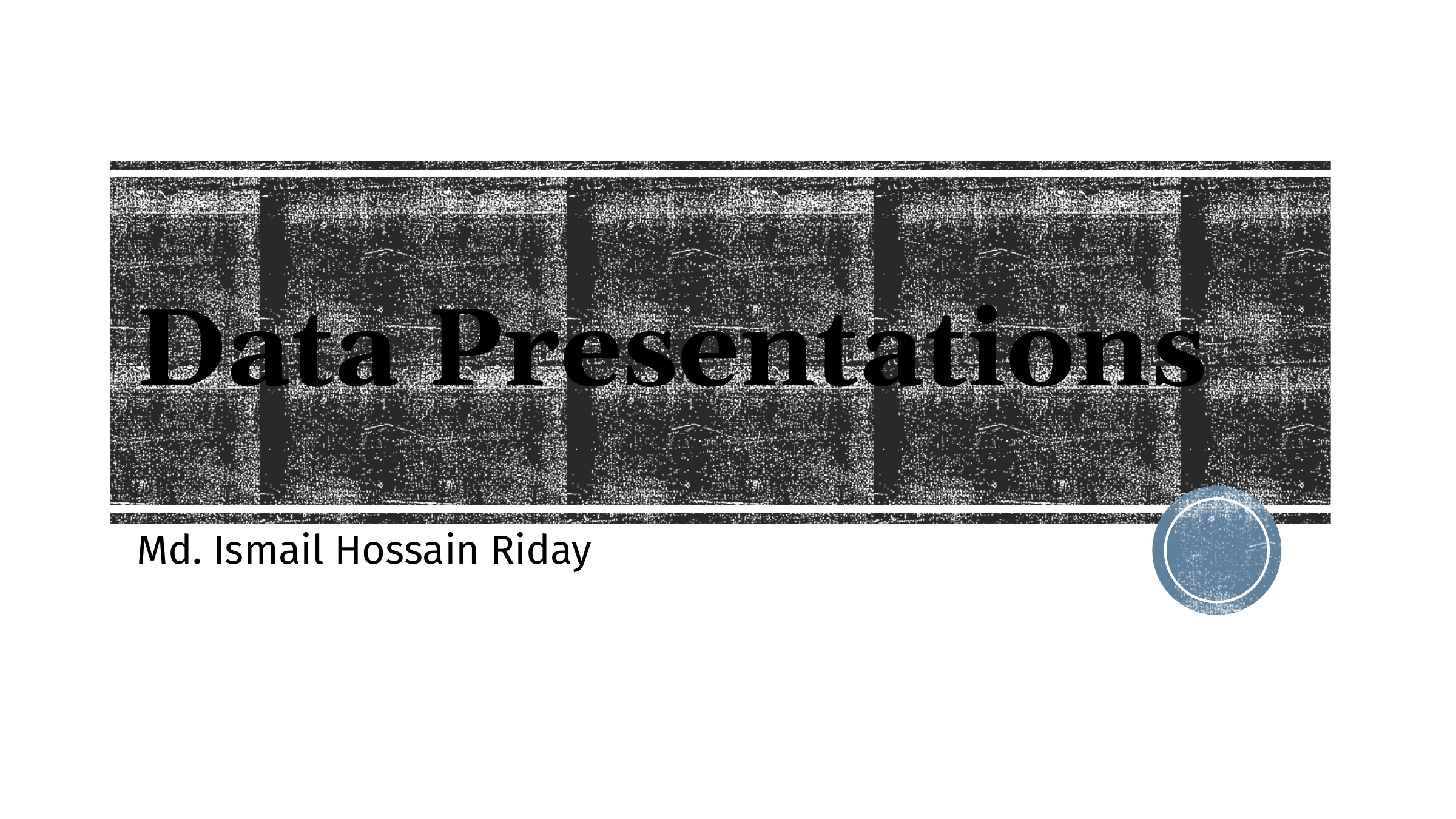

# Data Presentations
Md. Ismail Hossain Riday